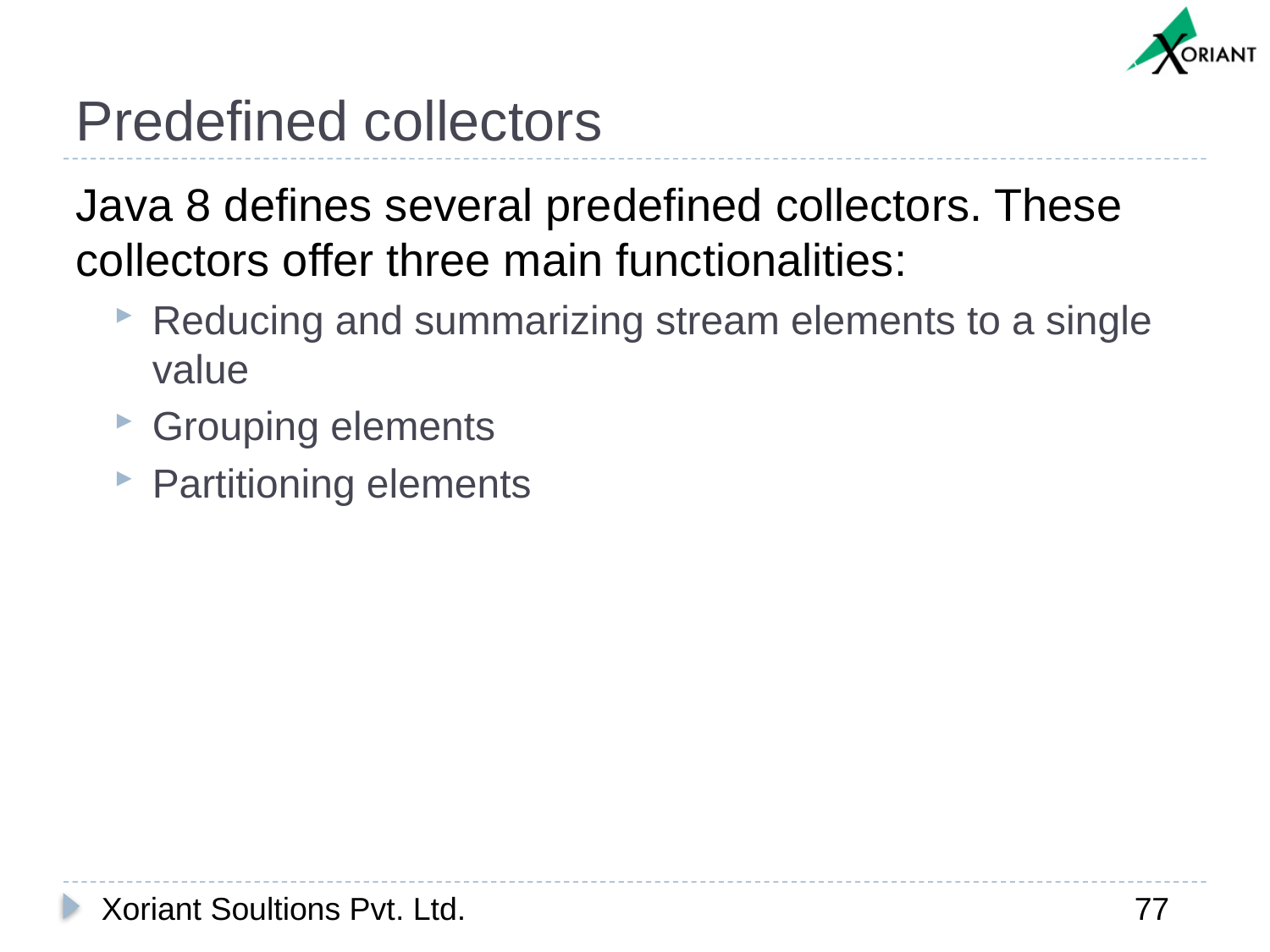

# Predefined collectors
Java 8 defines several predefined collectors. These collectors offer three main functionalities:
Reducing and summarizing stream elements to a single value
Grouping elements
Partitioning elements
Xoriant Soultions Pvt. Ltd.
77